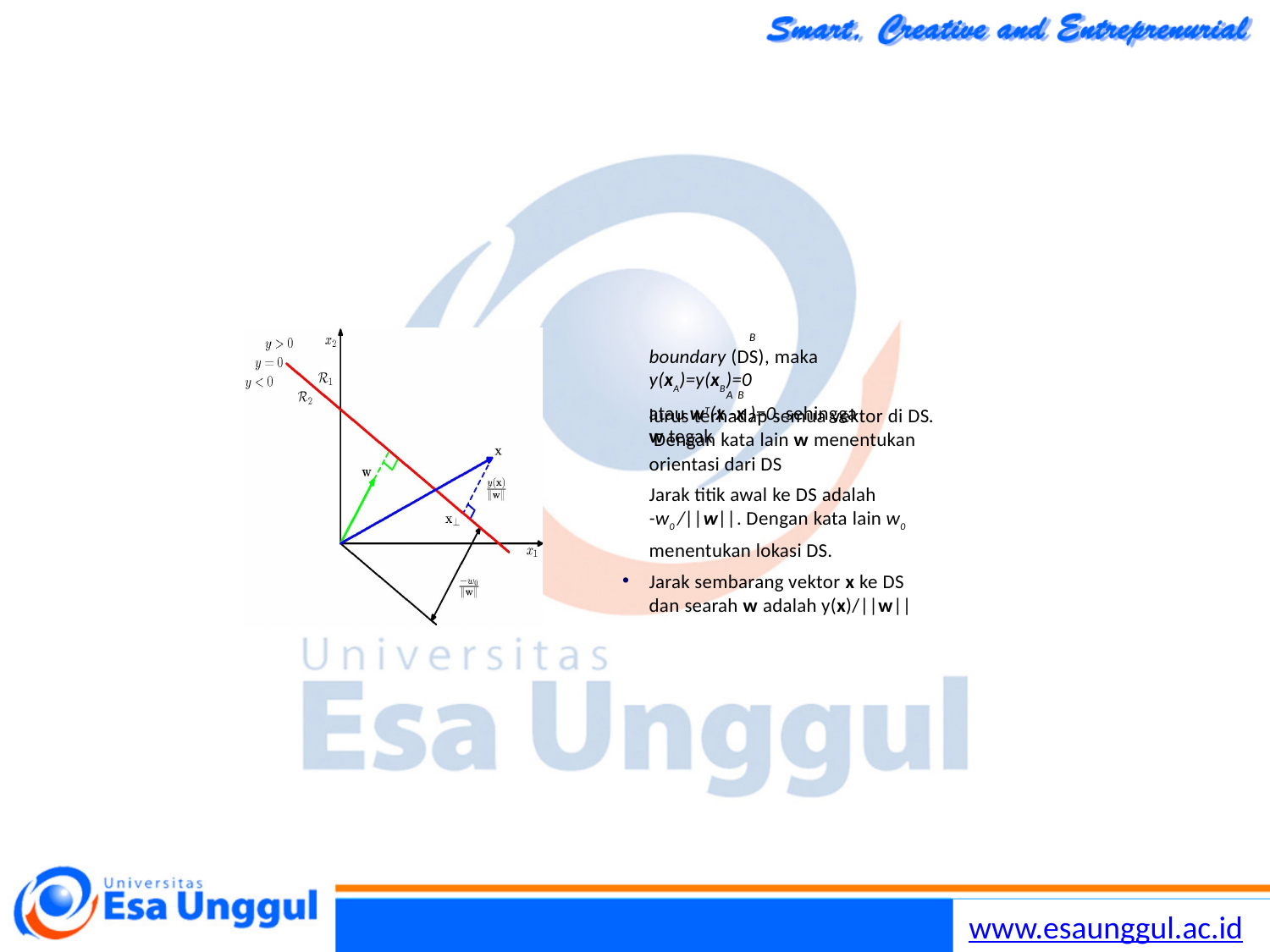

B
boundary (DS), maka y(xA)=y(xB)=0
atau wT(x -x )=0, sehingga w tegak
A B
lurus terhadap semua vektor di DS.  Dengan kata lain w menentukan  orientasi dari DS
Jarak titik awal ke DS adalah
-w0 /||w||. Dengan kata lain w0
menentukan lokasi DS.
Jarak sembarang vektor x ke DS  dan searah w adalah y(x)/||w||